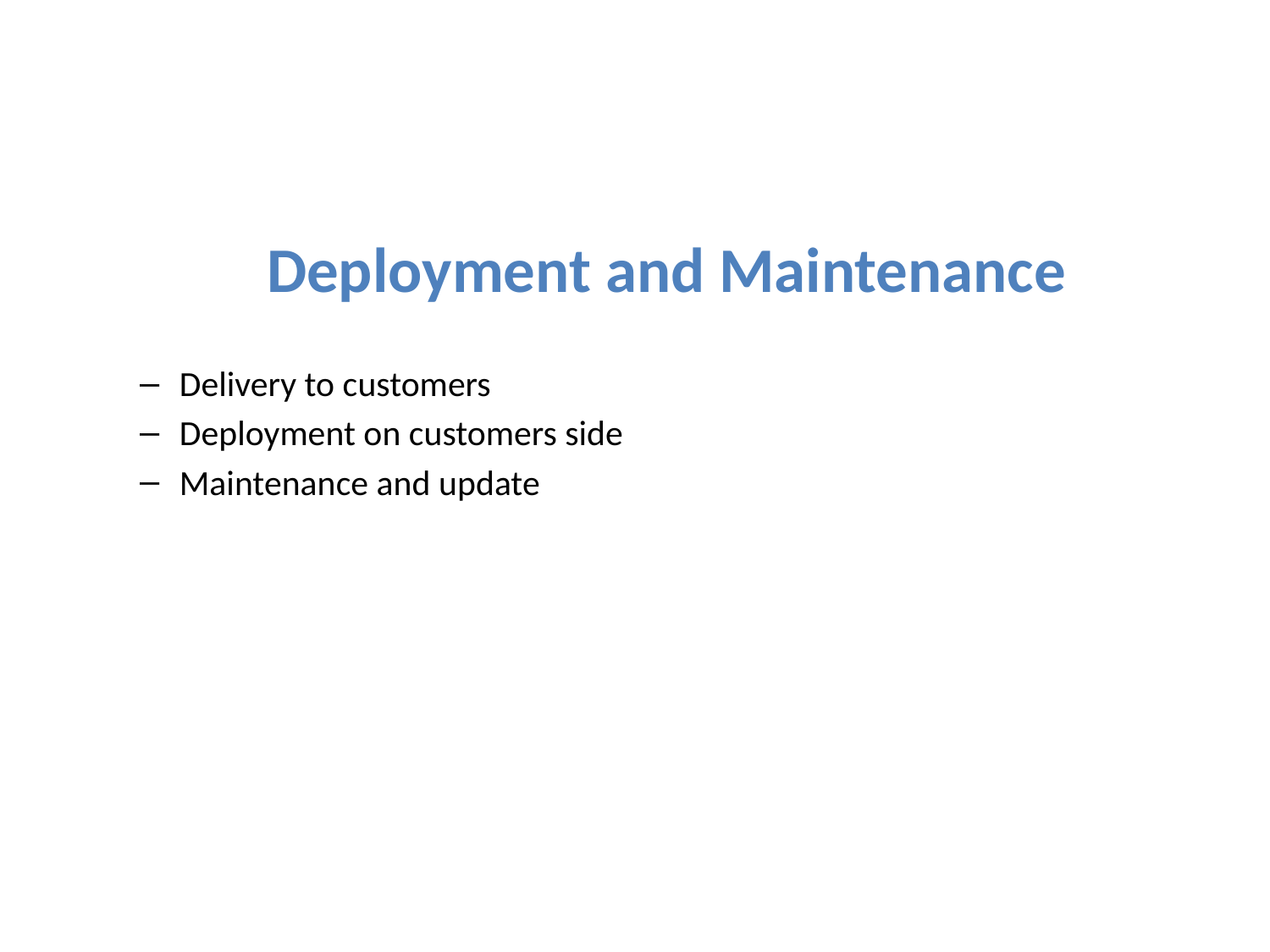

Deployment and Maintenance

Delivery to customers
Deployment on customers side
Maintenance and update